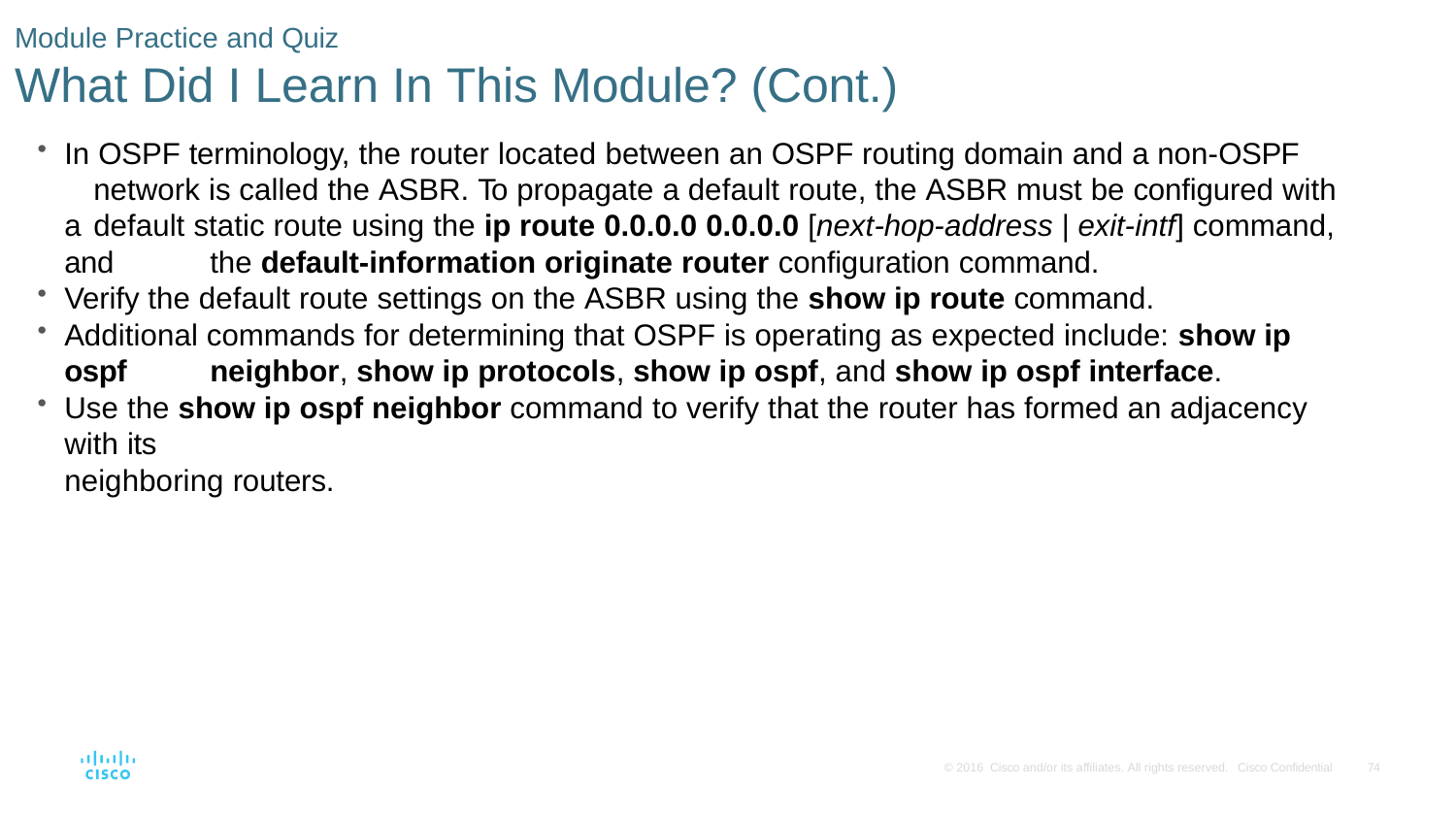

Module Practice and Quiz
# What Did I Learn In This Module? (Cont.)
In OSPF terminology, the router located between an OSPF routing domain and a non-OSPF 	network is called the ASBR. To propagate a default route, the ASBR must be configured with a 	default static route using the ip route 0.0.0.0 0.0.0.0 [next-hop-address | exit-intf] command, and 	the default-information originate router configuration command.
Verify the default route settings on the ASBR using the show ip route command.
Additional commands for determining that OSPF is operating as expected include: show ip ospf 	neighbor, show ip protocols, show ip ospf, and show ip ospf interface.
Use the show ip ospf neighbor command to verify that the router has formed an adjacency with its
neighboring routers.
© 2016 Cisco and/or its affiliates. All rights reserved. Cisco Confidential
74